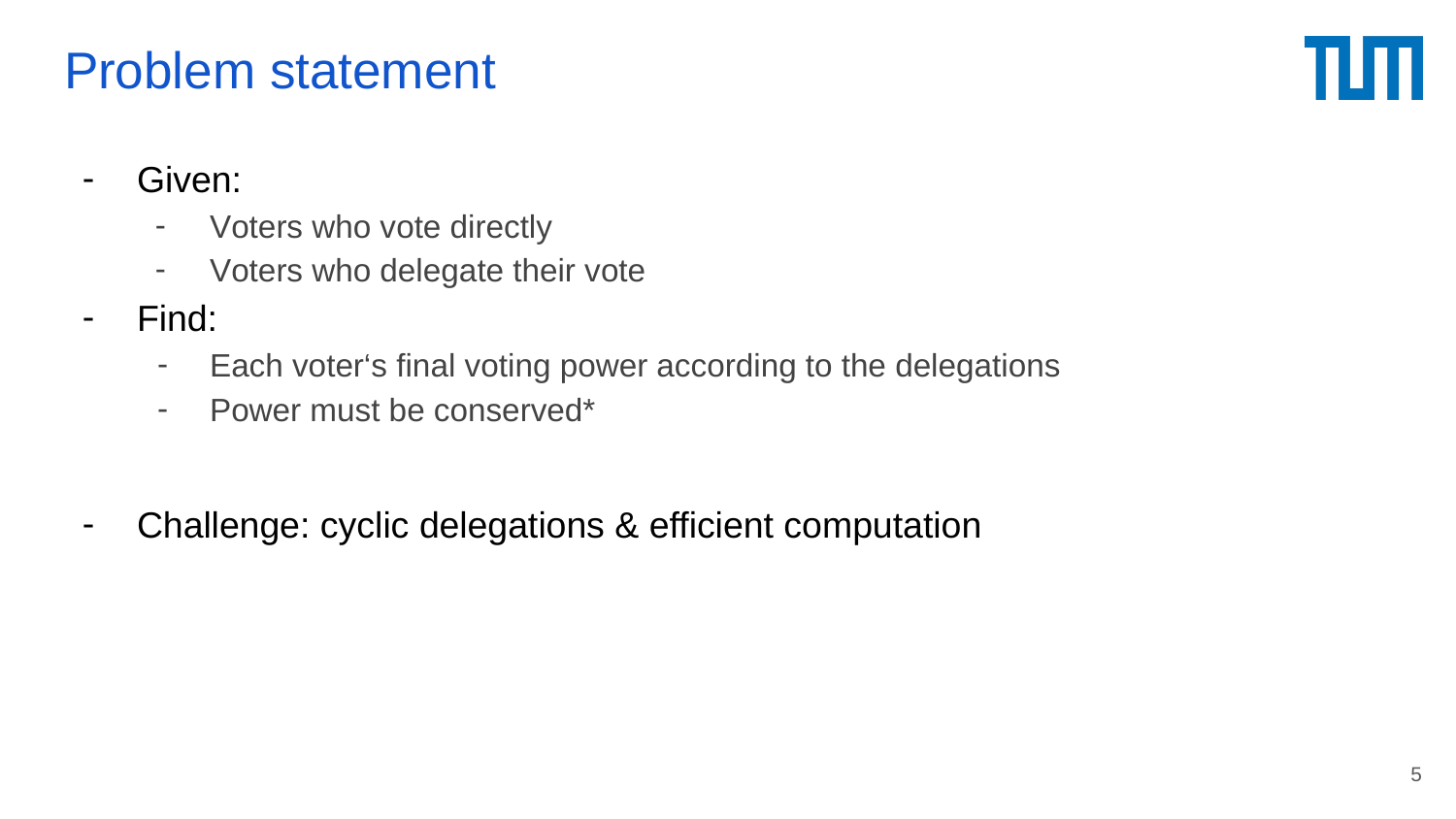

# Problem statement
Given:
Voters who vote directly
Voters who delegate their vote
Find:
Each voter‘s final voting power according to the delegations
Power must be conserved*

Challenge: cyclic delegations & efficient computation

5